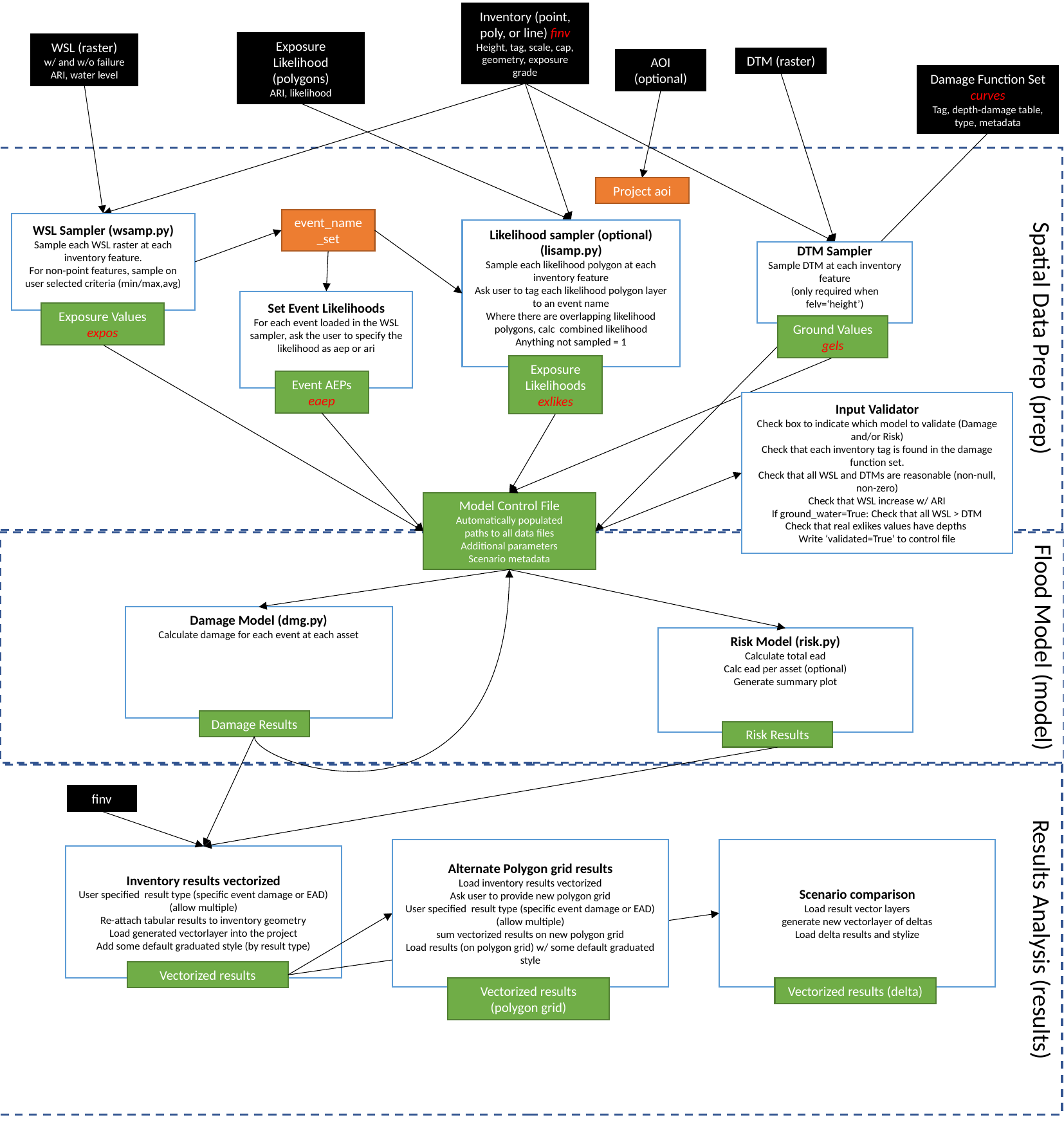

Inventory (point, poly, or line) finv
Height, tag, scale, cap, geometry, exposure grade
Exposure Likelihood (polygons)
ARI, likelihood
WSL (raster)
w/ and w/o failure
ARI, water level
DTM (raster)
AOI (optional)
Damage Function Set curves
Tag, depth-damage table, type, metadata
Spatial Data Prep (prep)
Project aoi
event_name_set
WSL Sampler (wsamp.py)
Sample each WSL raster at each inventory feature.
For non-point features, sample on user selected criteria (min/max,avg)

Exposure Values expos
Likelihood sampler (optional) (lisamp.py)
Sample each likelihood polygon at each inventory feature
Ask user to tag each likelihood polygon layer to an event name
Where there are overlapping likelihood polygons, calc  combined likelihood
Anything not sampled = 1

Exposure Likelihoods
exlikes
DTM Sampler
Sample DTM at each inventory feature
(only required when felv=‘height’)

Ground Values
gels
Set Event Likelihoods
For each event loaded in the WSL sampler, ask the user to specify the likelihood as aep or ari

Event AEPs
eaep
Input Validator
Check box to indicate which model to validate (Damage and/or Risk)
Check that each inventory tag is found in the damage function set.
Check that all WSL and DTMs are reasonable (non-null, non-zero)
Check that WSL increase w/ ARI
If ground_water=True: Check that all WSL > DTM
Check that real exlikes values have depths
Write ‘validated=True’ to control file
Model Control File
Automatically populated
paths to all data files
Additional parameters
Scenario metadata
Flood Model (model)
Damage Model (dmg.py)
Calculate damage for each event at each asset
Damage Results
Risk Model (risk.py)
Calculate total ead
Calc ead per asset (optional)
Generate summary plot
Risk Results
Results Analysis (results)
finv
Alternate Polygon grid results
Load inventory results vectorized
Ask user to provide new polygon grid
User specified  result type (specific event damage or EAD) (allow multiple)
sum vectorized results on new polygon grid
Load results (on polygon grid) w/ some default graduated style
Vectorized results (polygon grid)
Scenario comparison
Load result vector layers
generate new vectorlayer of deltas
Load delta results and stylize
Vectorized results (delta)
Inventory results vectorized
User specified  result type (specific event damage or EAD) (allow multiple)
Re-attach tabular results to inventory geometry
Load generated vectorlayer into the project
Add some default graduated style (by result type)
Vectorized results